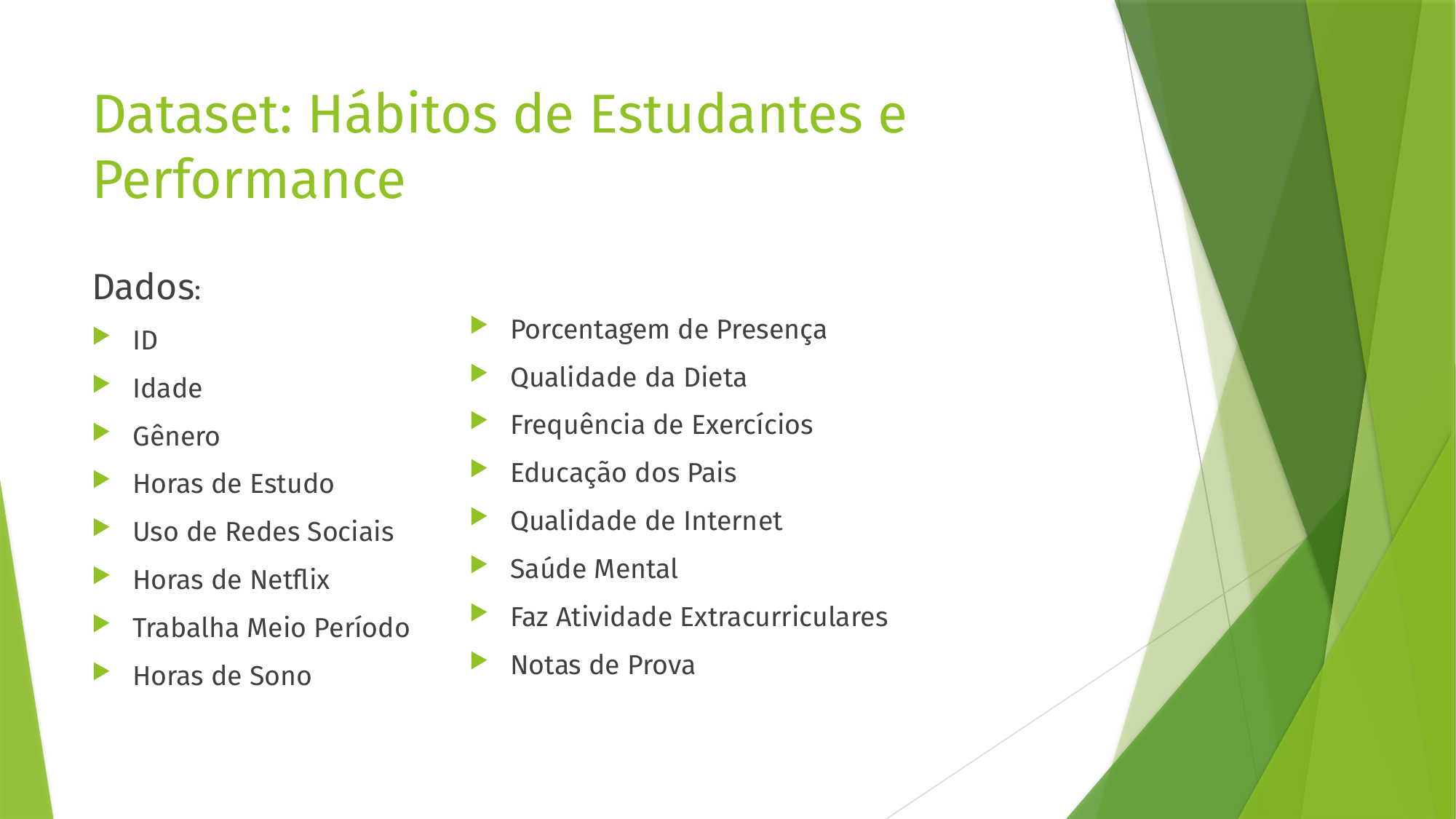

# Dataset: Hábitos de Estudantes e Performance
Dados:
ID
Idade
Gênero
Horas de Estudo
Uso de Redes Sociais
Horas de Netflix
Trabalha Meio Período
Horas de Sono

Porcentagem de Presença
Qualidade da Dieta
Frequência de Exercícios
Educação dos Pais
Qualidade de Internet
Saúde Mental
Faz Atividade Extracurriculares
Notas de Prova